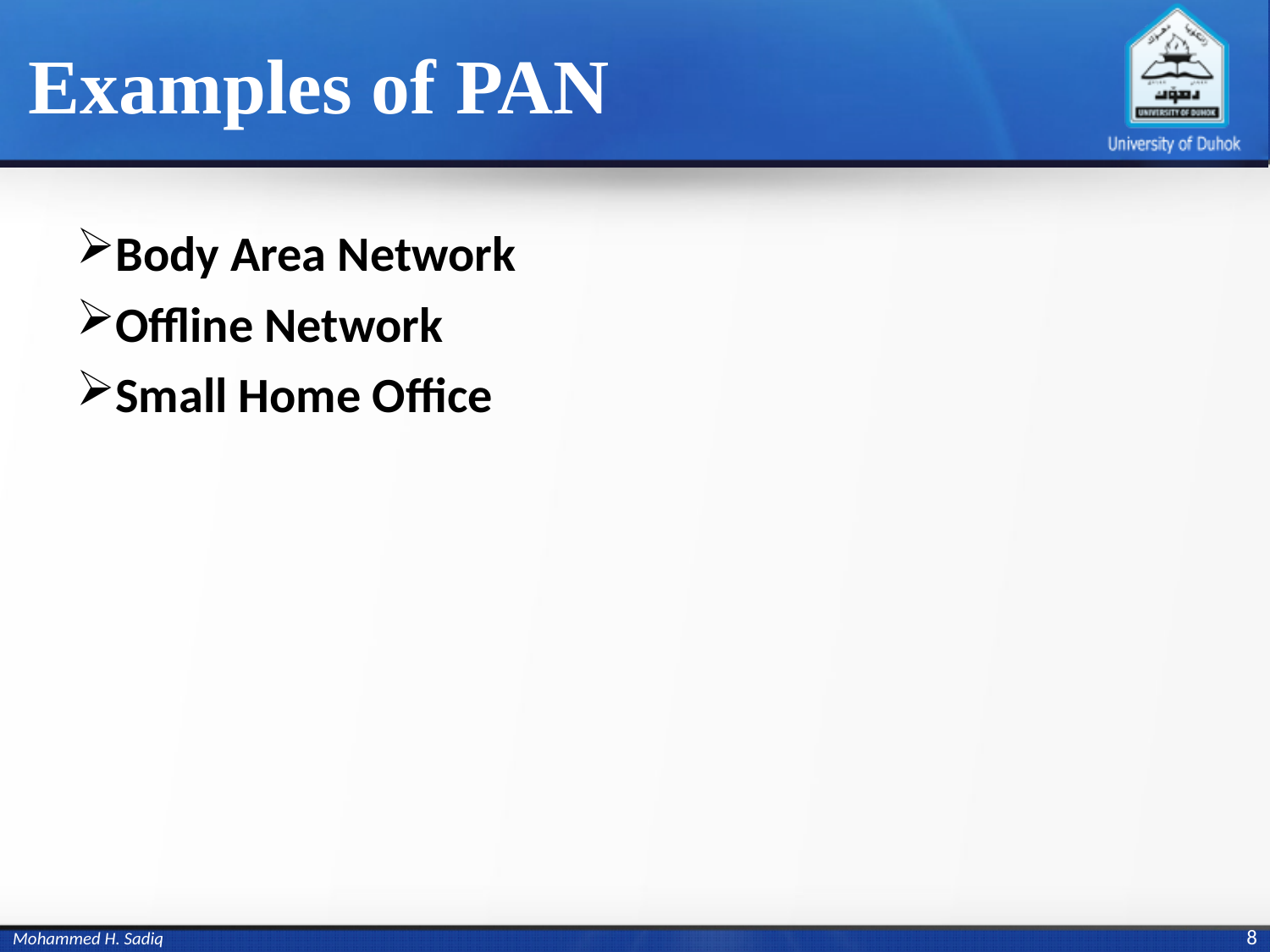

# Examples of PAN
Body Area Network
Offline Network
Small Home Office
8